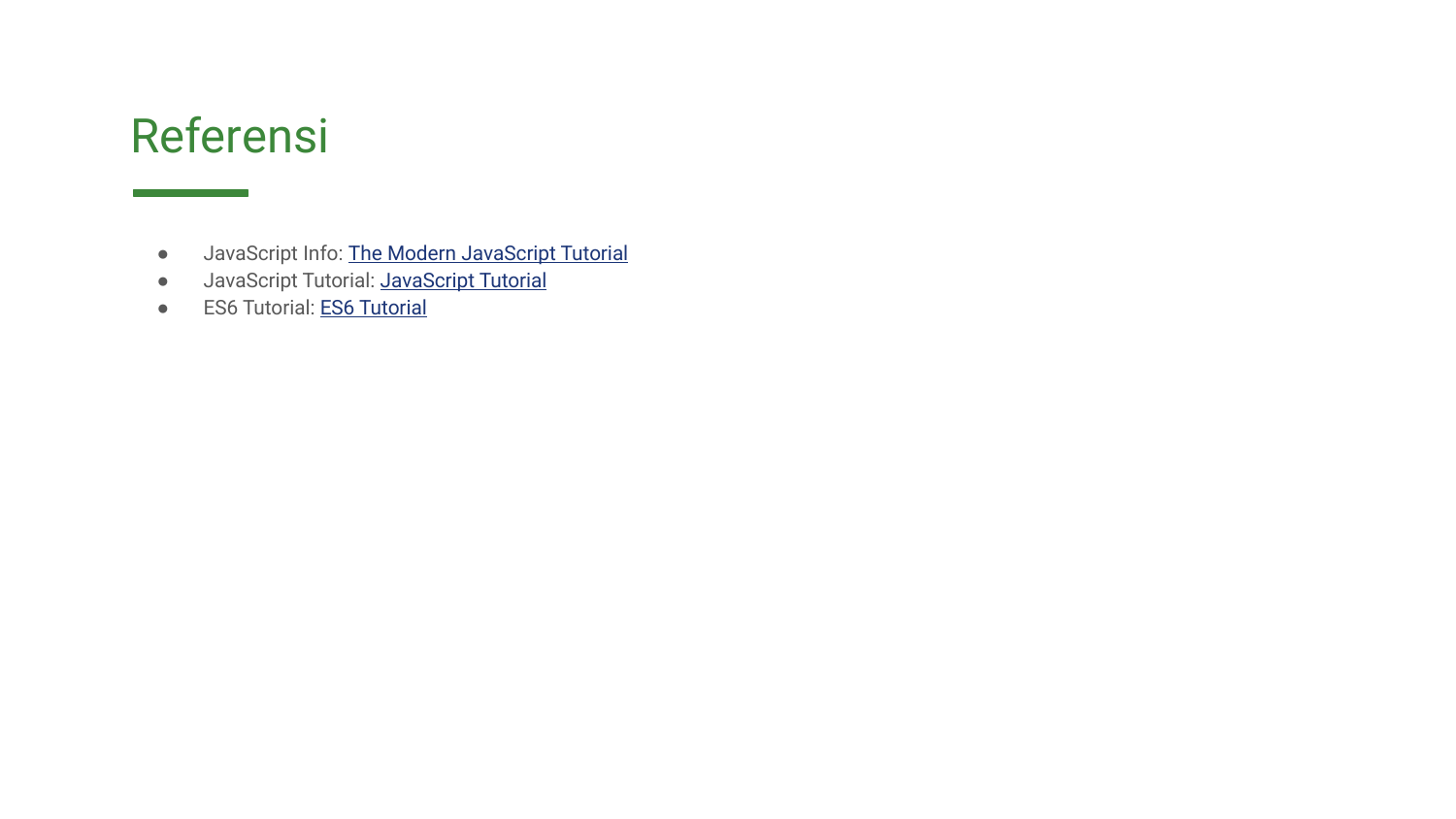

Referensi

JavaScript Info: The Modern JavaScript Tutorial
JavaScript Tutorial: JavaScript Tutorial
ES6 Tutorial: ES6 Tutorial